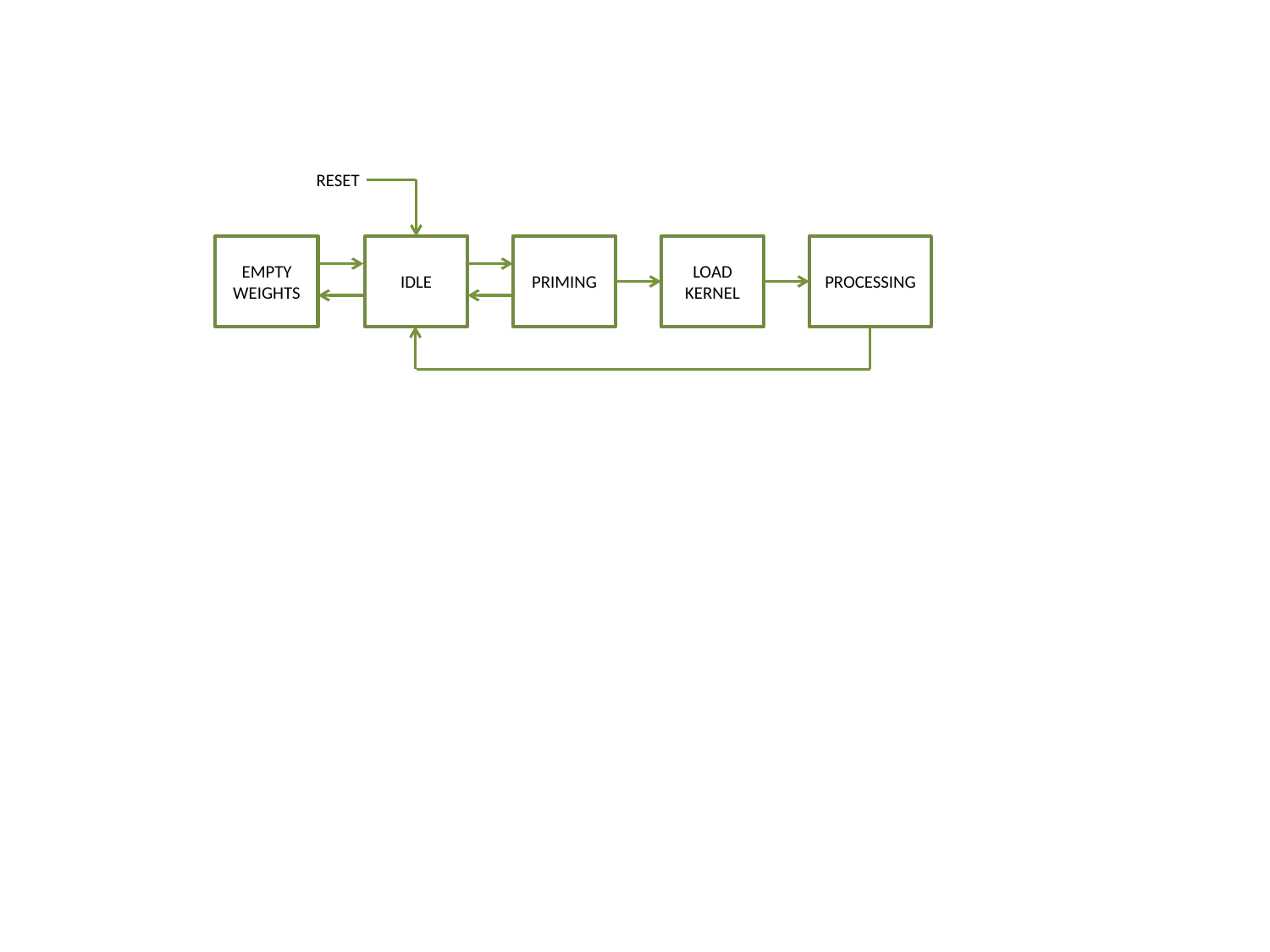

RESET
PROCESSING
LOAD KERNEL
PRIMING
EMPTY WEIGHTS
IDLE